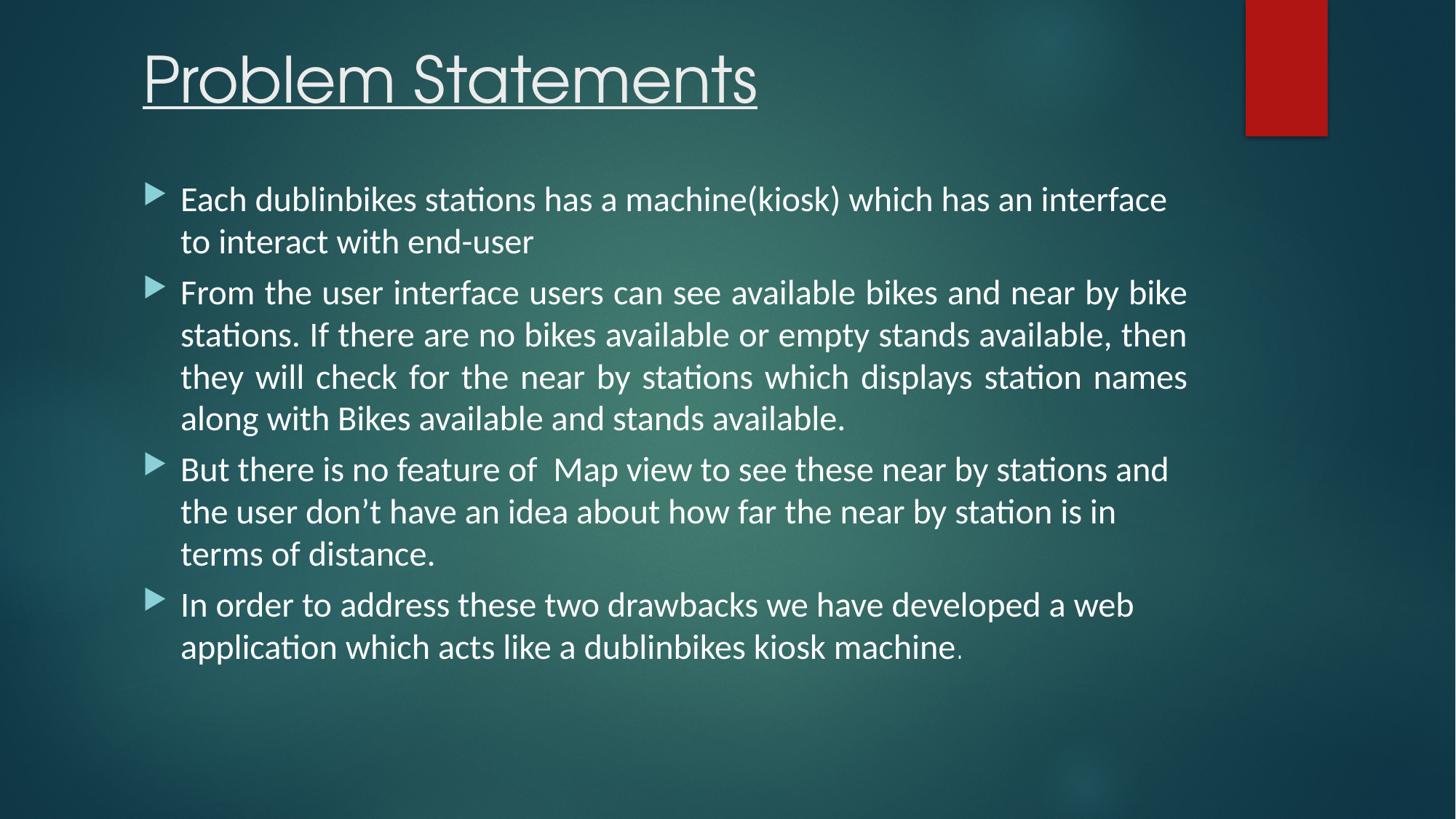

# Problem Statements
Each dublinbikes stations has a machine(kiosk) which has an interface to interact with end-user
From the user interface users can see available bikes and near by bike stations. If there are no bikes available or empty stands available, then they will check for the near by stations which displays station names along with Bikes available and stands available.
But there is no feature of  Map view to see these near by stations and  the user don’t have an idea about how far the near by station is in terms of distance.
In order to address these two drawbacks we have developed a web application which acts like a dublinbikes kiosk machine.